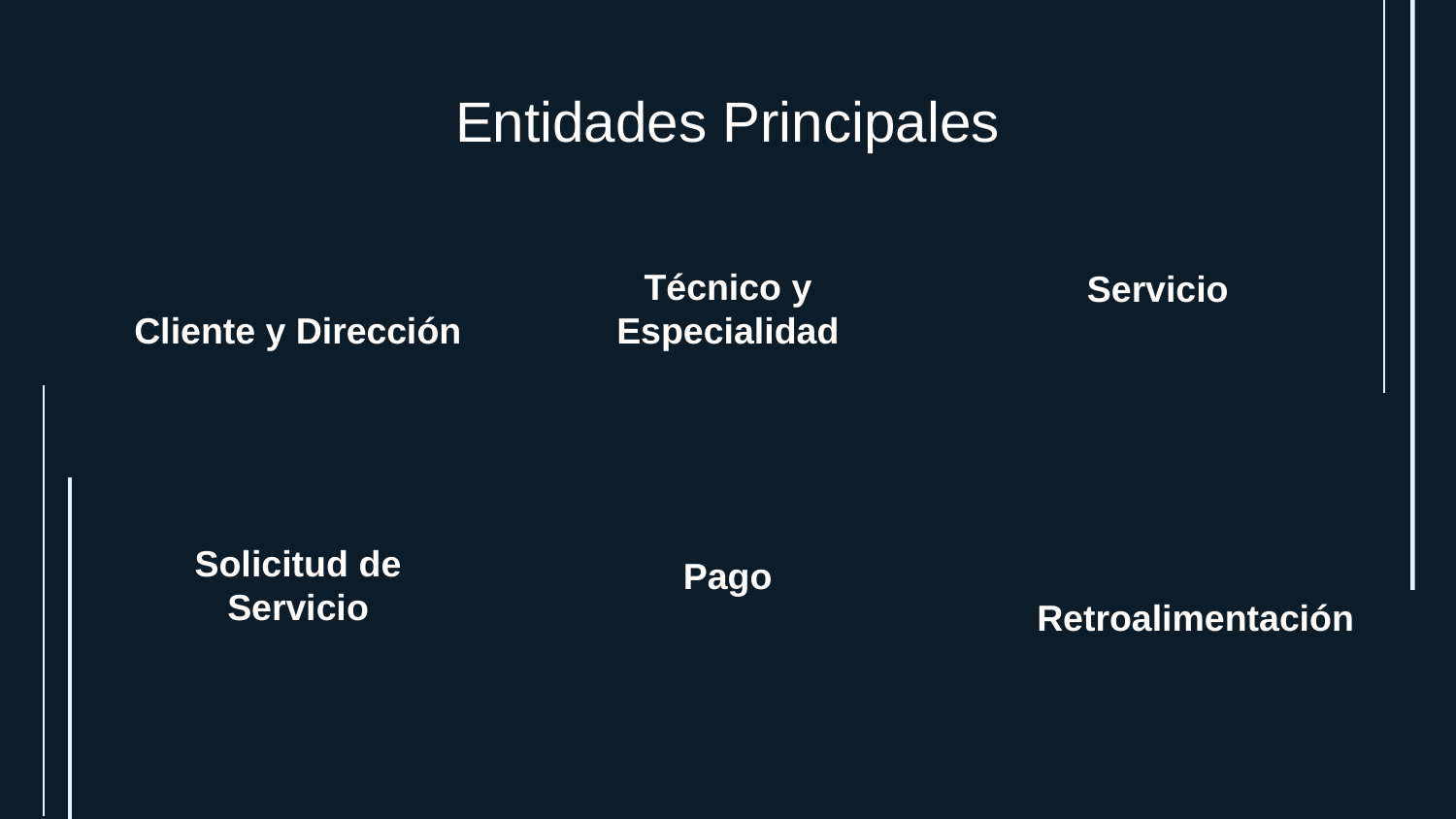

# Entidades Principales
Servicio
Cliente y Dirección
Técnico y Especialidad
Pago
Solicitud de Servicio
Retroalimentación